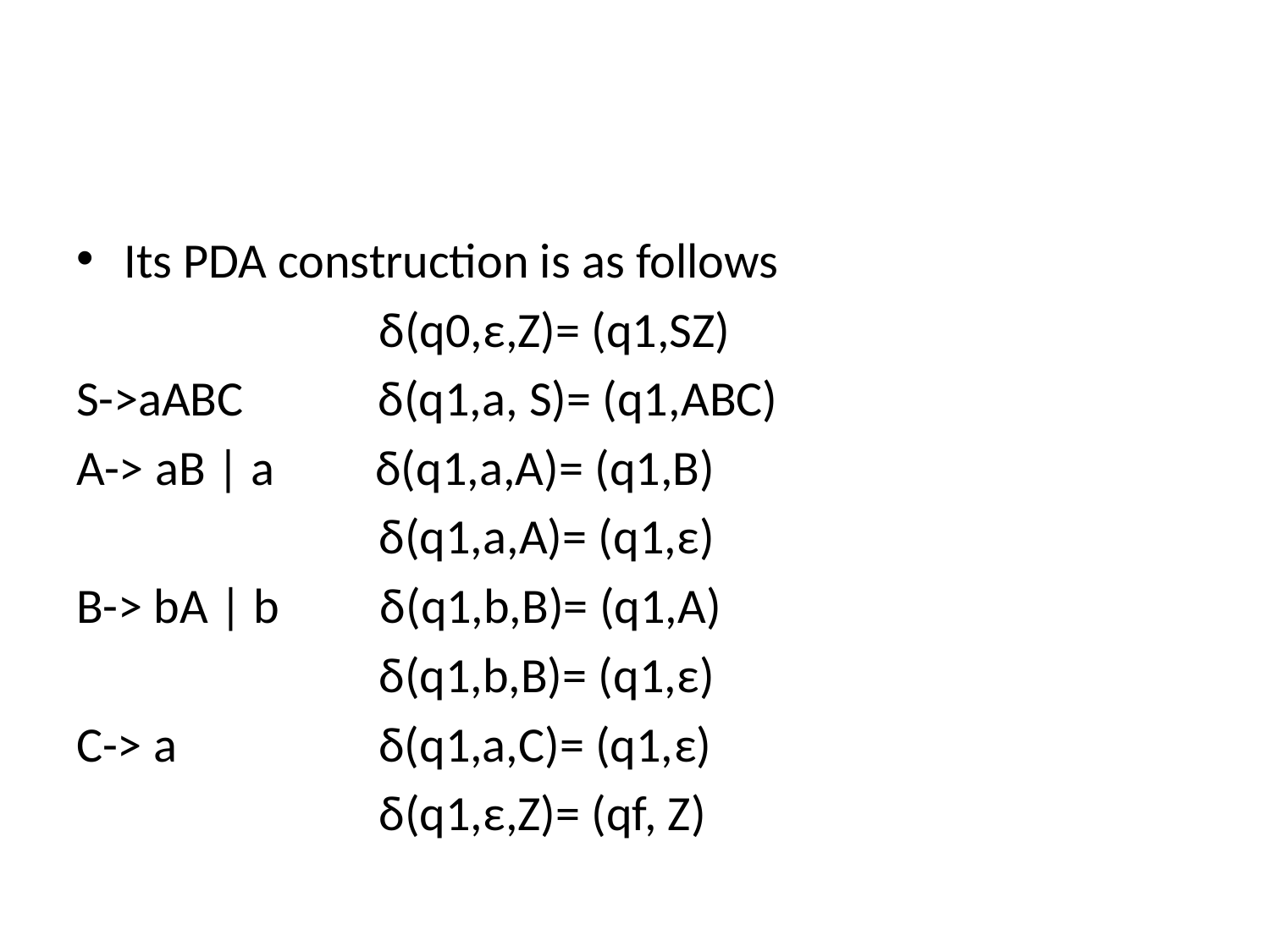

#
Its PDA construction is as follows
                           δ(q0,ε,Z)= (q1,SZ)
S->aABC            δ(q1,a, S)= (q1,ABC)
A-> aB | a         δ(q1,a,A)= (q1,B)
                           δ(q1,a,A)= (q1,ε)
B-> bA | b         δ(q1,b,B)= (q1,A)
                           δ(q1,b,B)= (q1,ε)
C-> a                  δ(q1,a,C)= (q1,ε)
                           δ(q1,ε,Z)= (qf, Z)